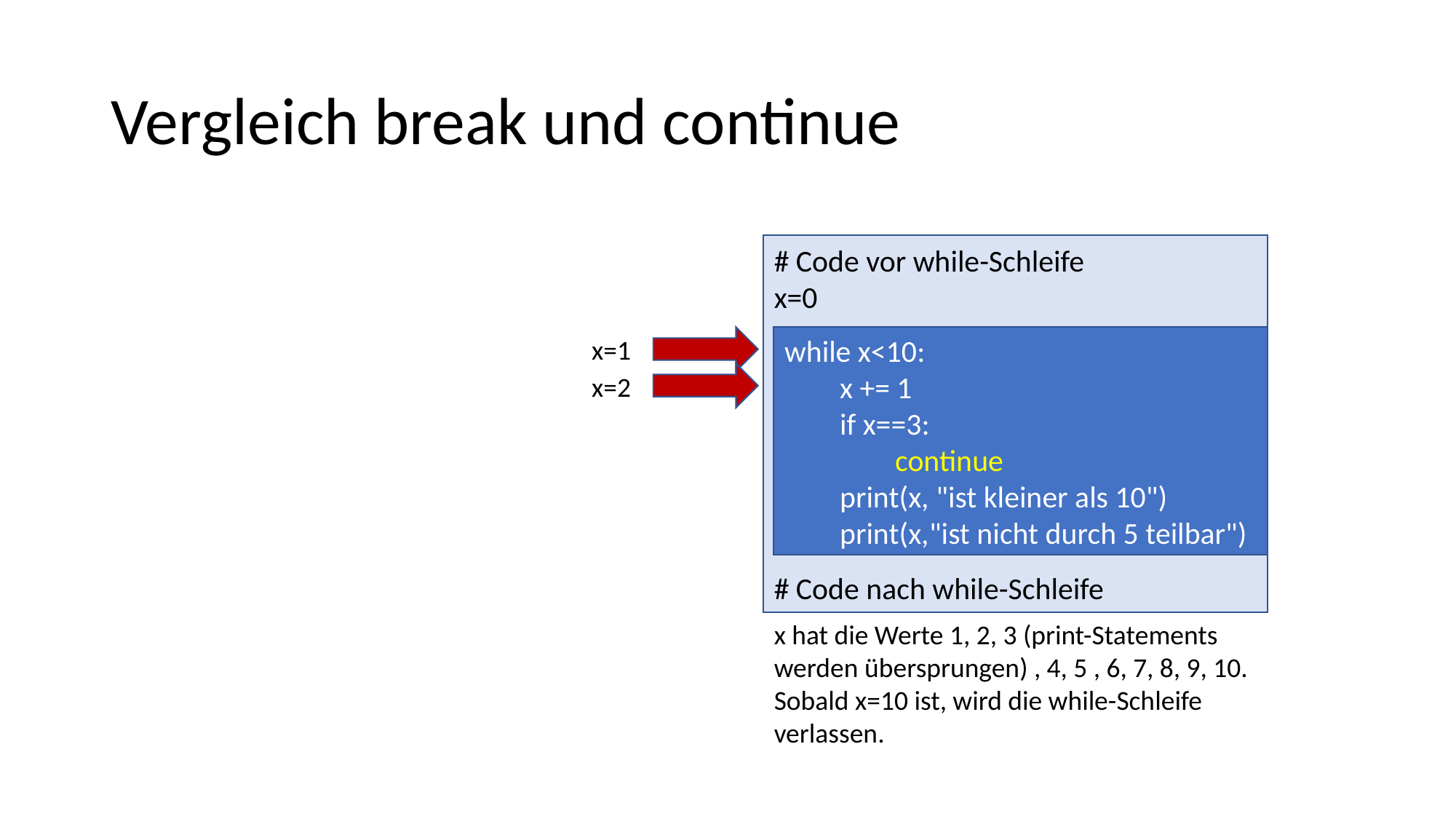

# Vergleich break und continue
# Code vor while-Schleife
x=0

# Code nach while-Schleife
while x<10:
        x += 1
        if x==3:
                continue
        print(x, "ist kleiner als 10")
        print(x,"ist nicht durch 5 teilbar")
x=1

x=2
x hat die Werte 1, 2, 3 (print-Statements werden übersprungen) , 4, 5 , 6, 7, 8, 9, 10. Sobald x=10 ist, wird die while-Schleife verlassen.